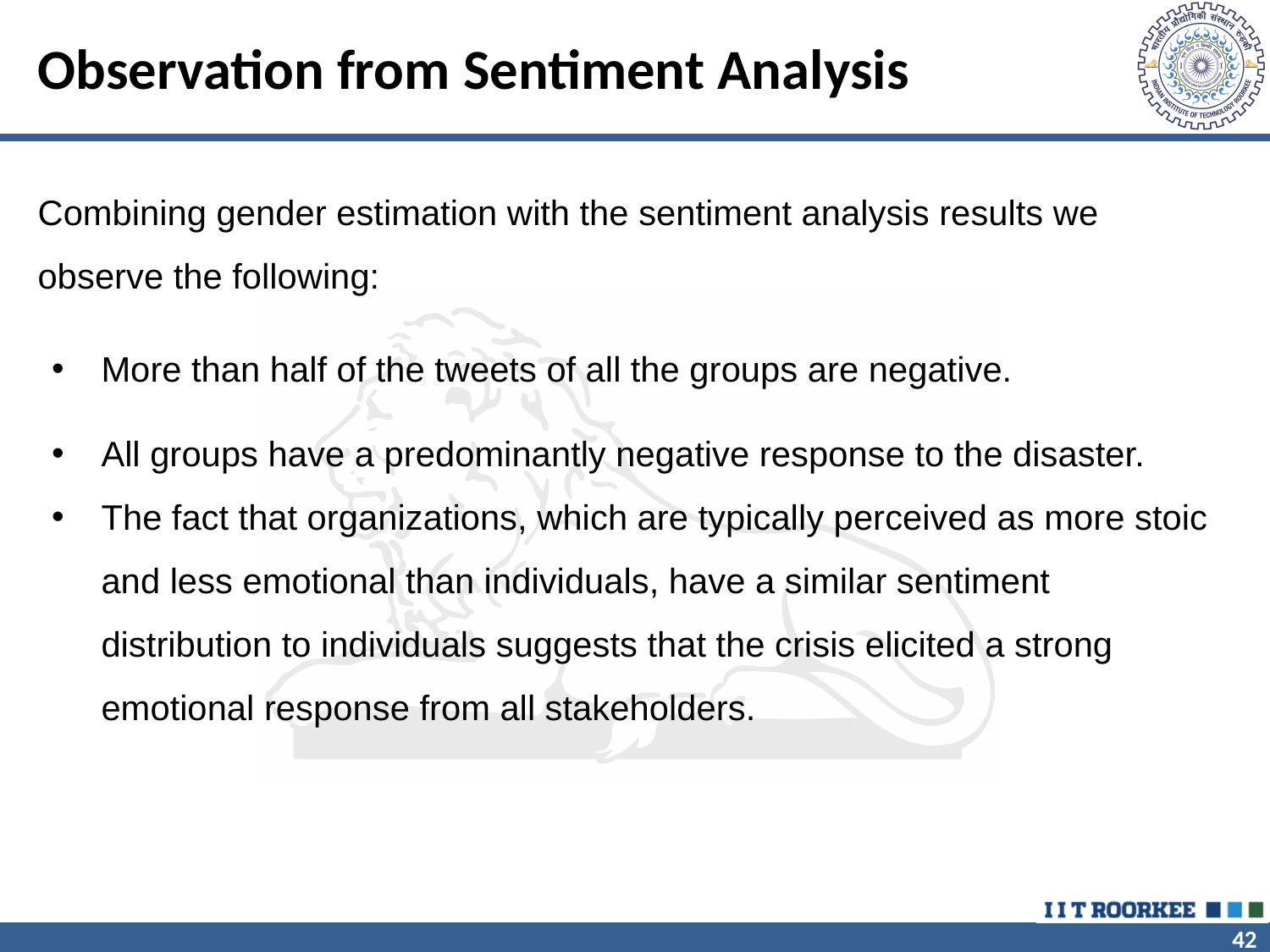

# Observation from Sentiment Analysis
Combining gender estimation with the sentiment analysis results we observe the following:
More than half of the tweets of all the groups are negative.
All groups have a predominantly negative response to the disaster.
The fact that organizations, which are typically perceived as more stoic and less emotional than individuals, have a similar sentiment distribution to individuals suggests that the crisis elicited a strong emotional response from all stakeholders.